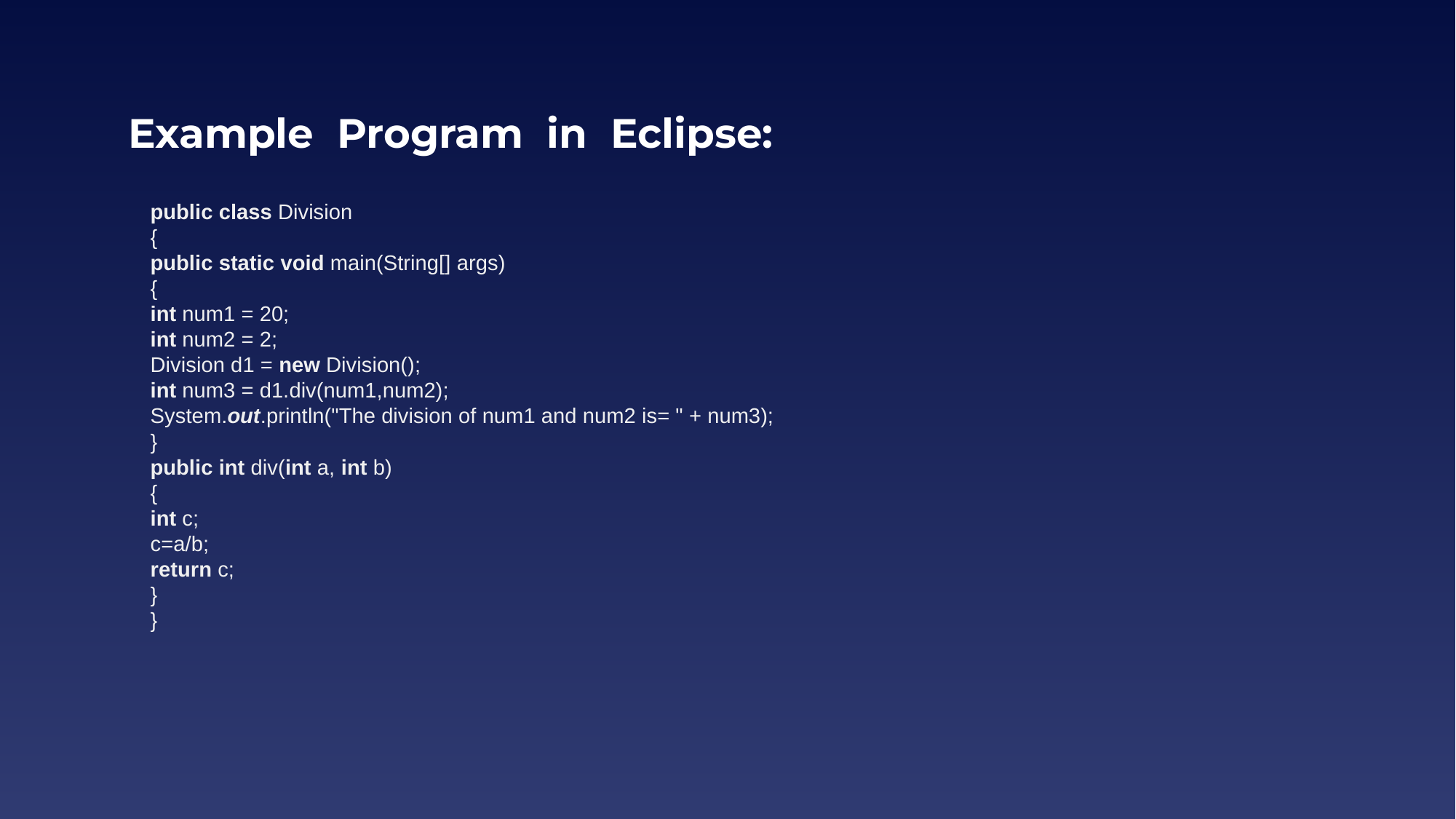

# Example  Program  in  Eclipse:
public class Division
{
public static void main(String[] args)
{
int num1 = 20;
int num2 = 2;
Division d1 = new Division();
int num3 = d1.div(num1,num2);
System.out.println("The division of num1 and num2 is= " + num3);
}
public int div(int a, int b)
{
int c;
c=a/b;
return c;
}
}